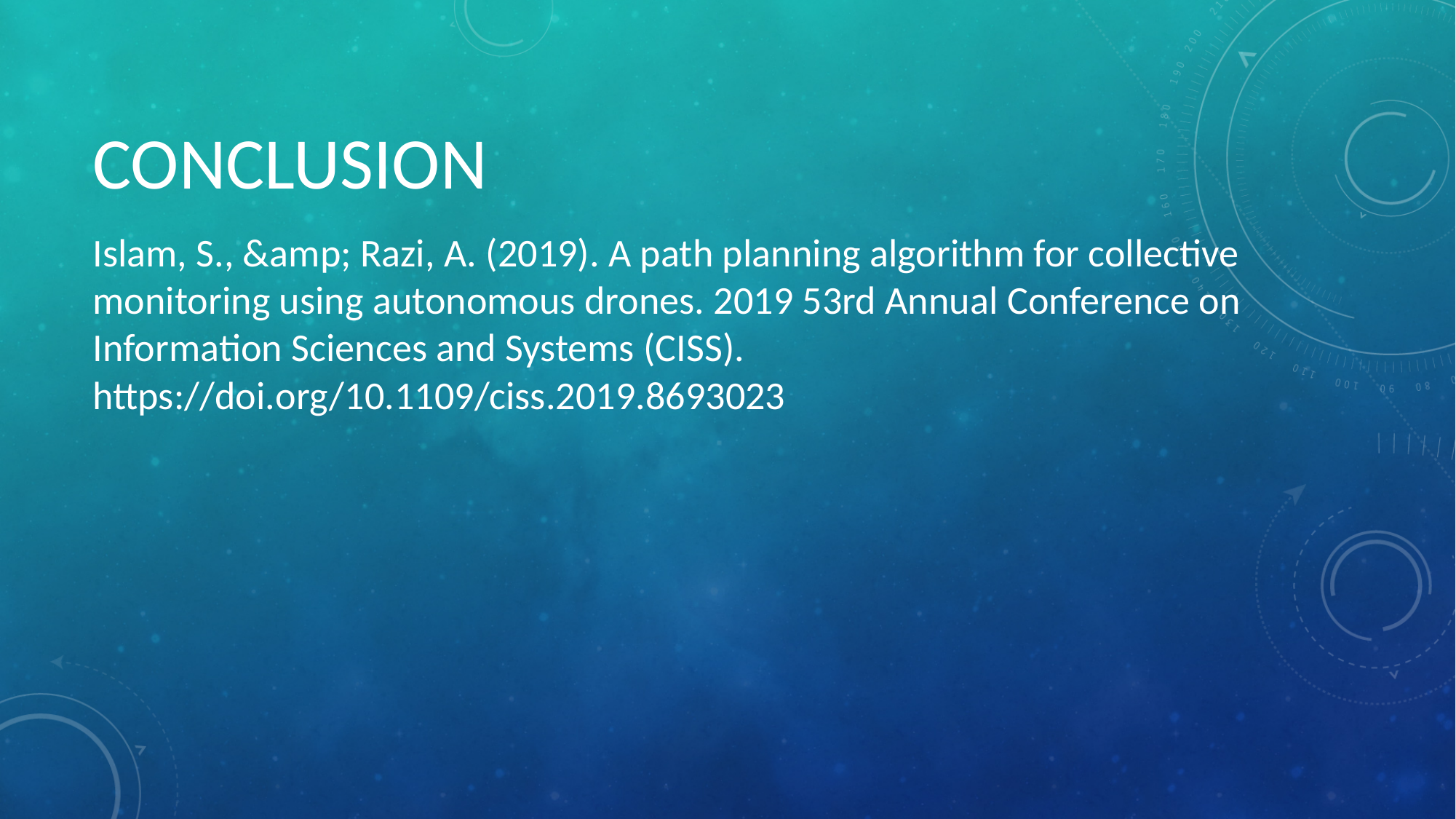

# Conclusion
Islam, S., &amp; Razi, A. (2019). A path planning algorithm for collective monitoring using autonomous drones. 2019 53rd Annual Conference on Information Sciences and Systems (CISS). https://doi.org/10.1109/ciss.2019.8693023